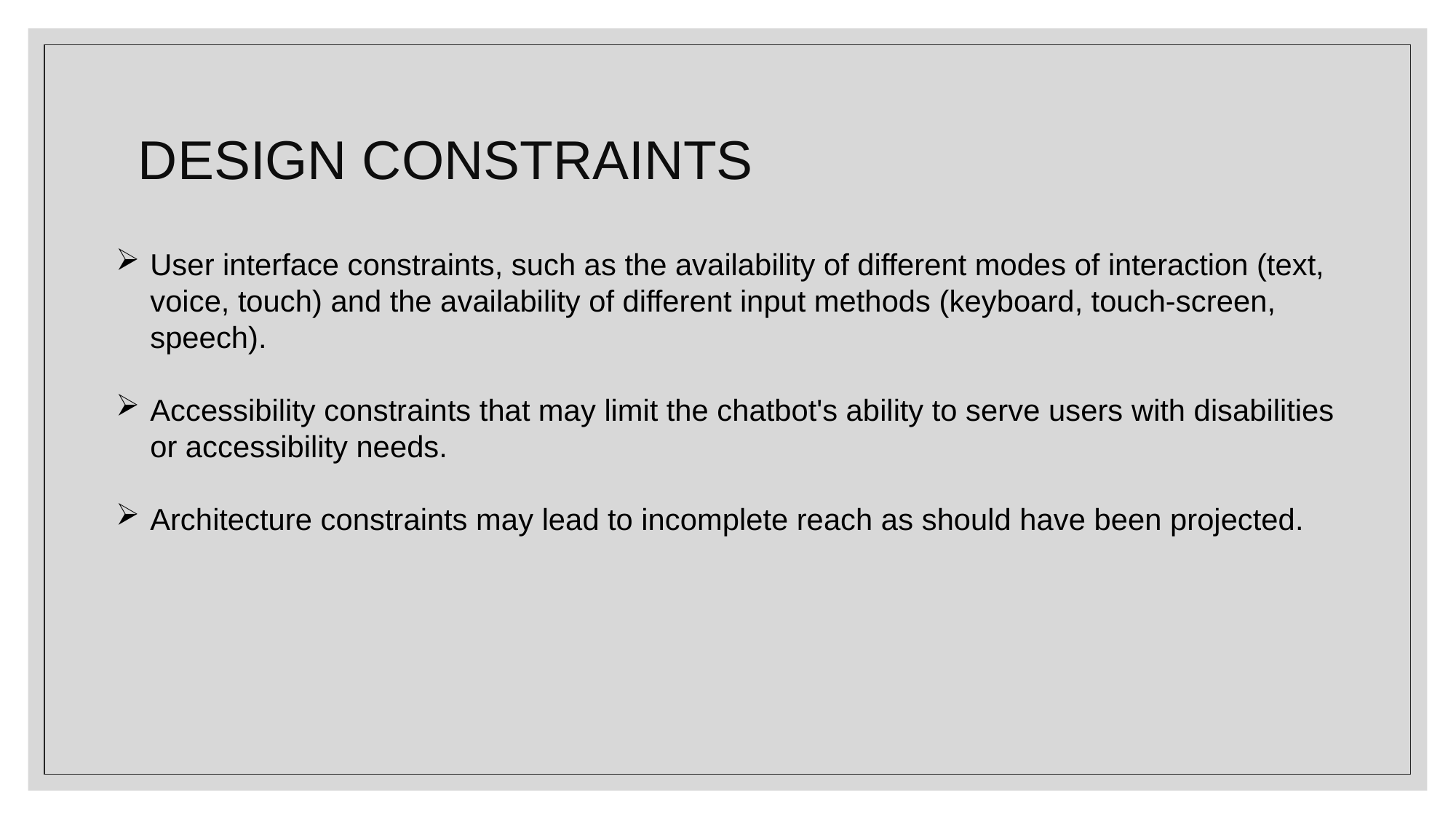

# DESIGN CONSTRAINTS
User interface constraints, such as the availability of different modes of interaction (text, voice, touch) and the availability of different input methods (keyboard, touch-screen, speech).

Accessibility constraints that may limit the chatbot's ability to serve users with disabilities or accessibility needs.

Architecture constraints may lead to incomplete reach as should have been projected.